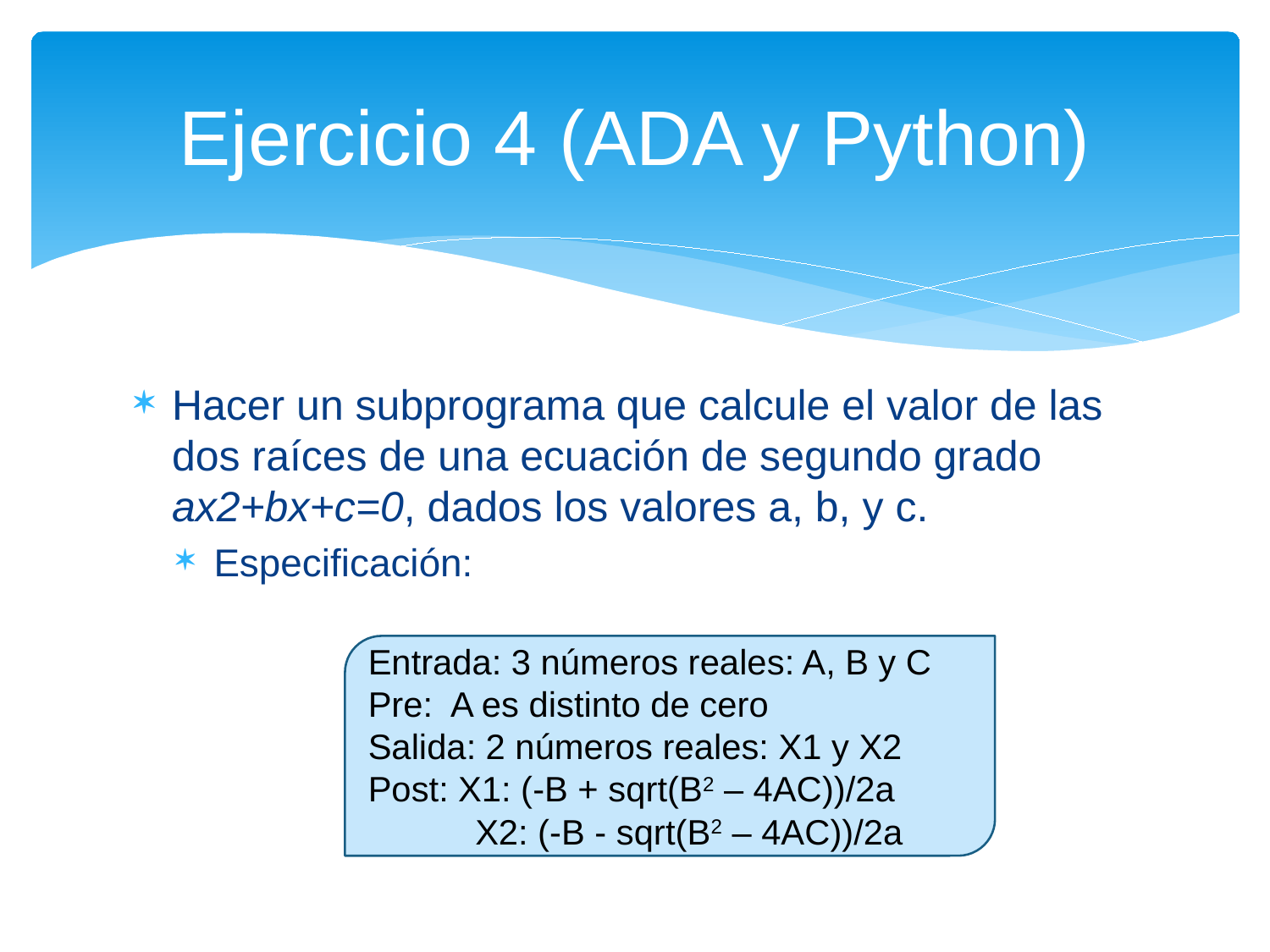

# Ejercicio 4 (ADA y Python)
Hacer un subprograma que calcule el valor de las dos raíces de una ecuación de segundo grado ax2+bx+c=0, dados los valores a, b, y c.
Especificación:
Entrada: 3 números reales: A, B y C
Pre:  A es distinto de cero
Salida: 2 números reales: X1 y X2
Post: X1: (-B + sqrt(B2 – 4AC))/2a
           X2: (-B - sqrt(B2 – 4AC))/2a